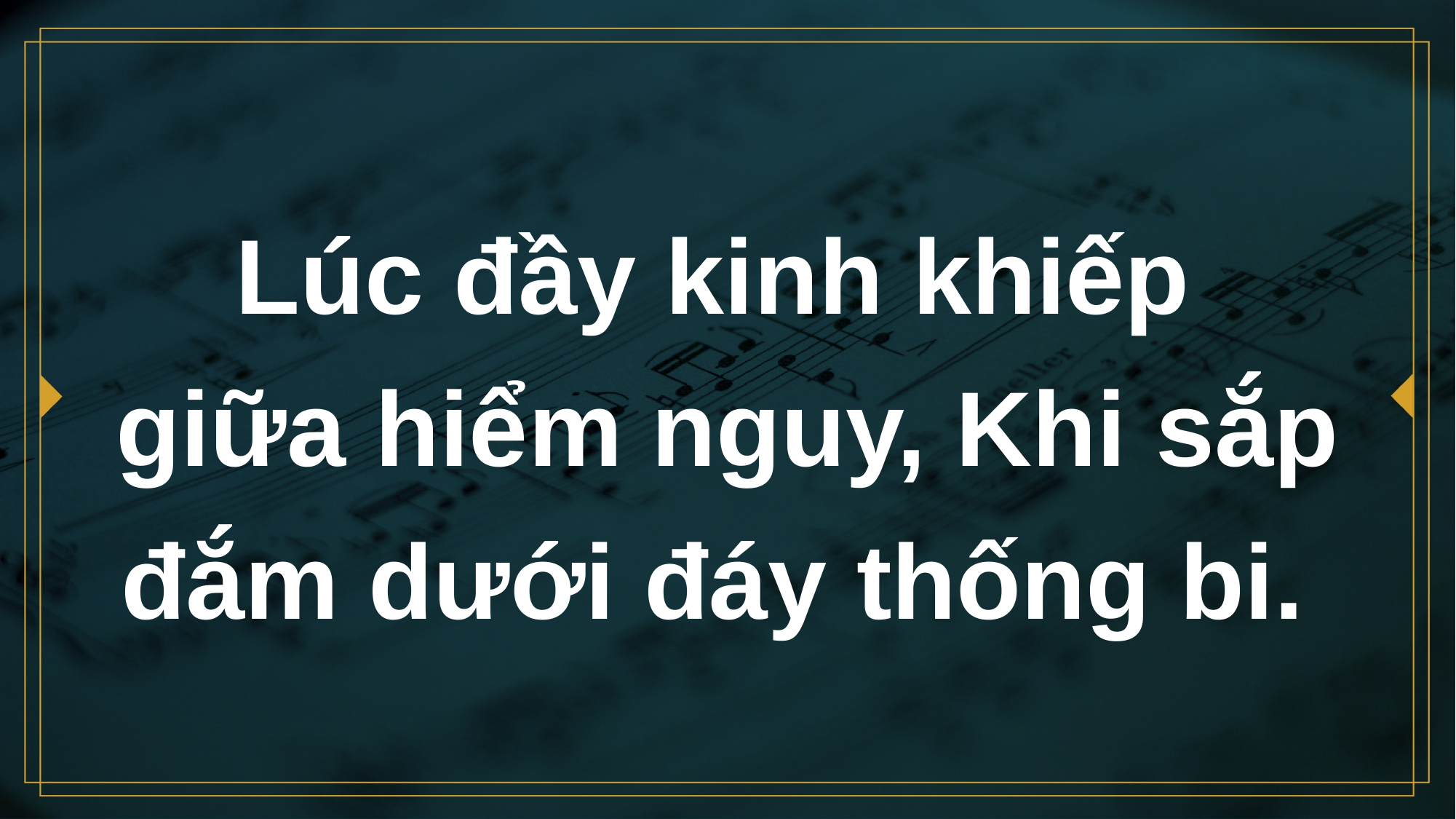

# Lúc đầy kinh khiếp giữa hiểm nguy, Khi sắp đắm dưới đáy thống bi.